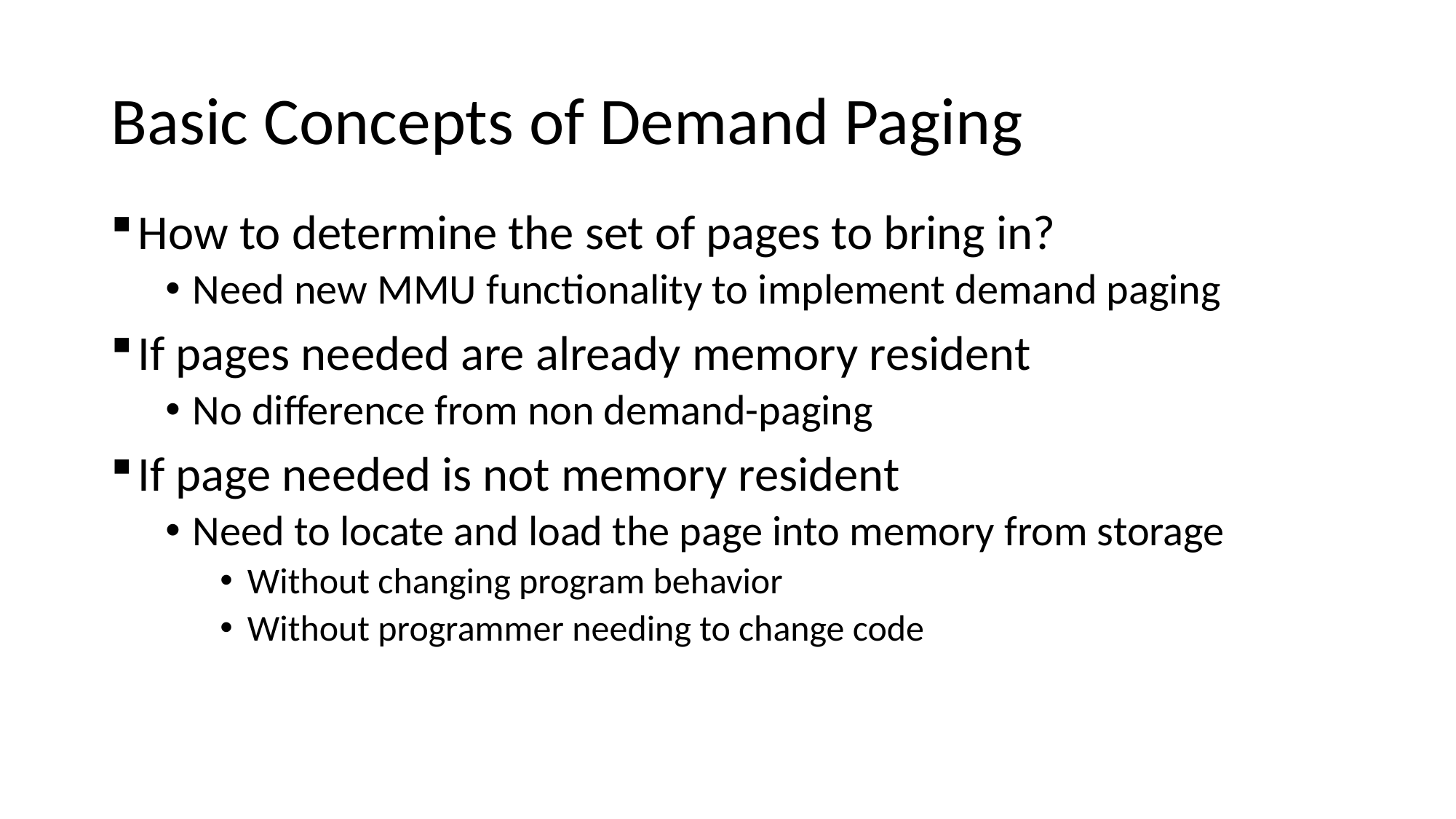

# Basic Concepts of Demand Paging
How to determine the set of pages to bring in?
Need new MMU functionality to implement demand paging
If pages needed are already memory resident
No difference from non demand-paging
If page needed is not memory resident
Need to locate and load the page into memory from storage
Without changing program behavior
Without programmer needing to change code